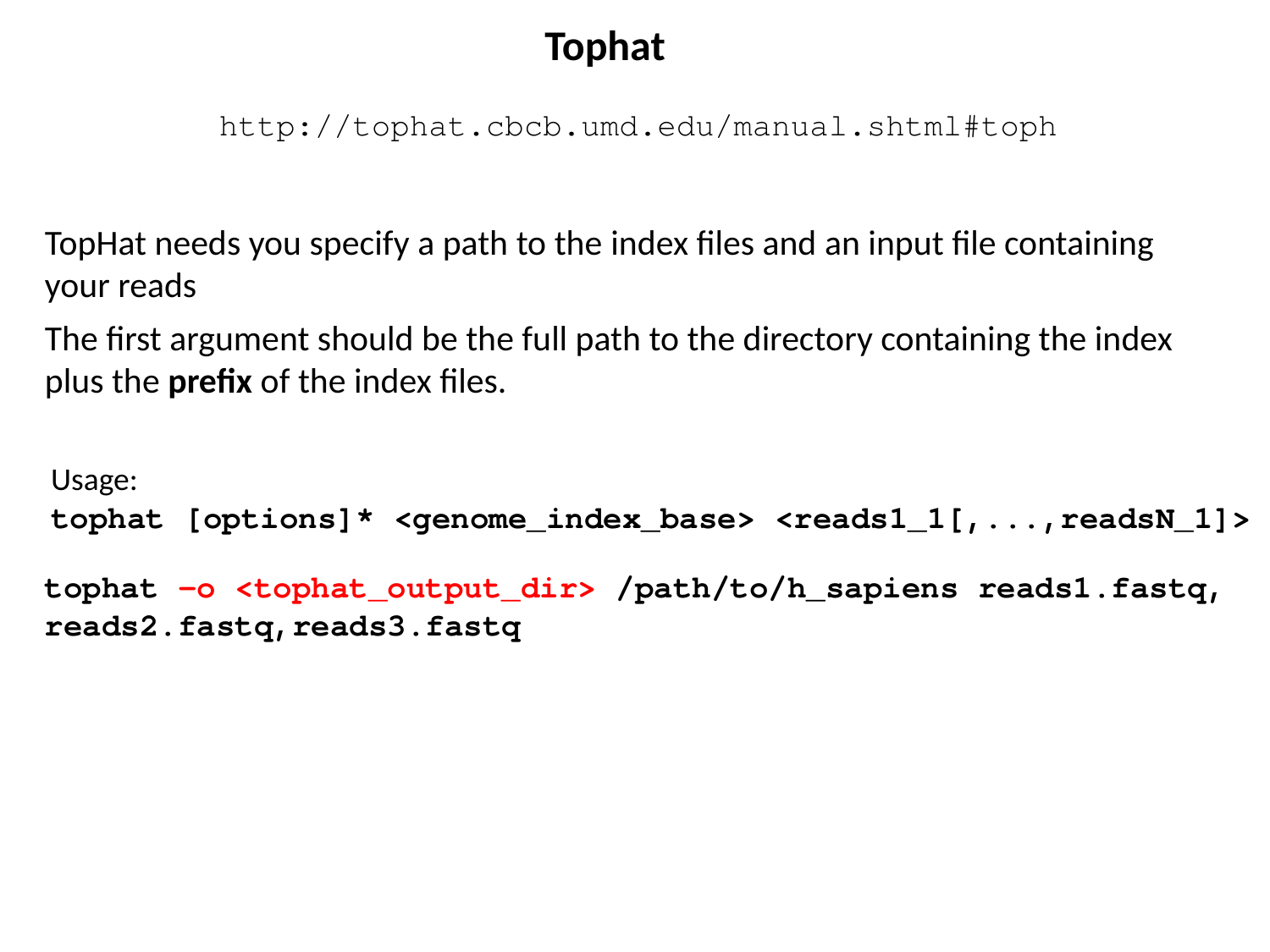

Tophat
http://tophat.cbcb.umd.edu/manual.shtml#toph
TopHat needs you specify a path to the index files and an input file containing your reads
The first argument should be the full path to the directory containing the index plus the prefix of the index files.
Usage:
tophat [options]* <genome_index_base> <reads1_1[,...,readsN_1]>
tophat –o <tophat_output_dir> /path/to/h_sapiens reads1.fastq,
reads2.fastq,reads3.fastq